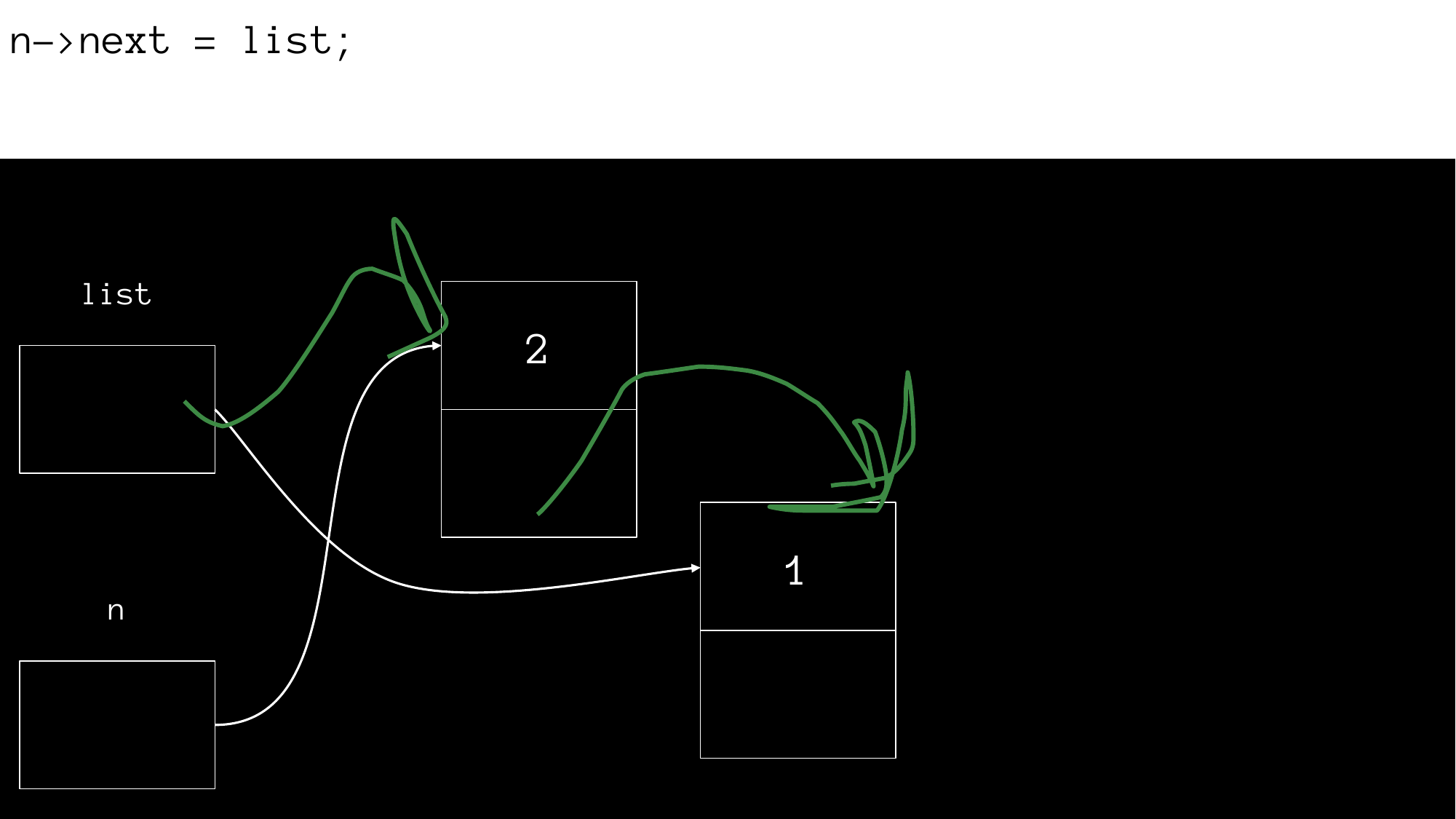

n->next = list;

list
2

1
n